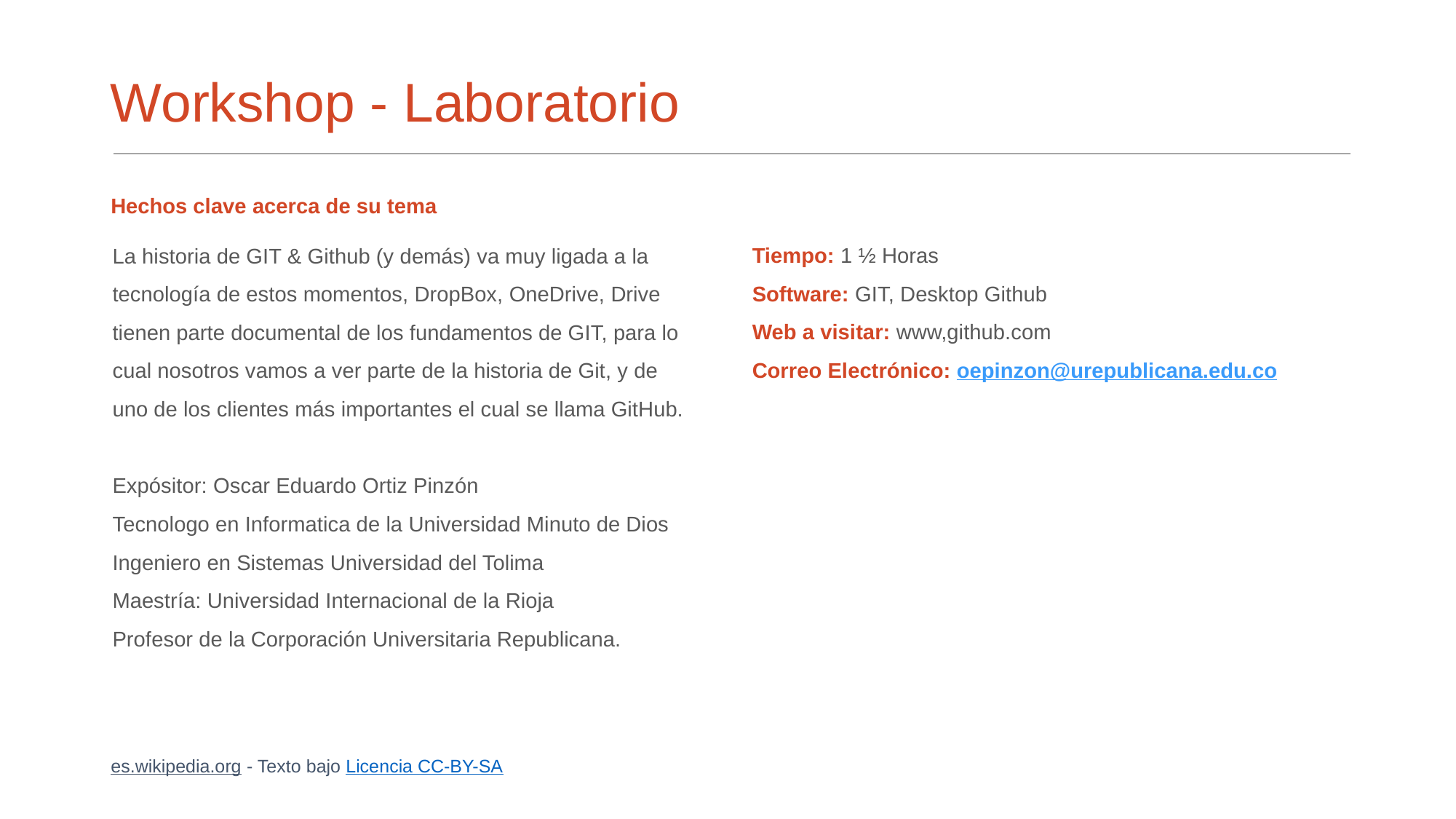

# Workshop - Laboratorio
Hechos clave acerca de su tema
La historia de GIT & Github (y demás) va muy ligada a la tecnología de estos momentos, DropBox, OneDrive, Drive tienen parte documental de los fundamentos de GIT, para lo cual nosotros vamos a ver parte de la historia de Git, y de uno de los clientes más importantes el cual se llama GitHub.

Expósitor: Oscar Eduardo Ortiz Pinzón
Tecnologo en Informatica de la Universidad Minuto de Dios
Ingeniero en Sistemas Universidad del Tolima
Maestría: Universidad Internacional de la Rioja
Profesor de la Corporación Universitaria Republicana.

Tiempo: 1 ½ Horas
Software: GIT, Desktop Github
Web a visitar: www,github.com
Correo Electrónico: oepinzon@urepublicana.edu.co

es.wikipedia.org - Texto bajo Licencia CC-BY-SA